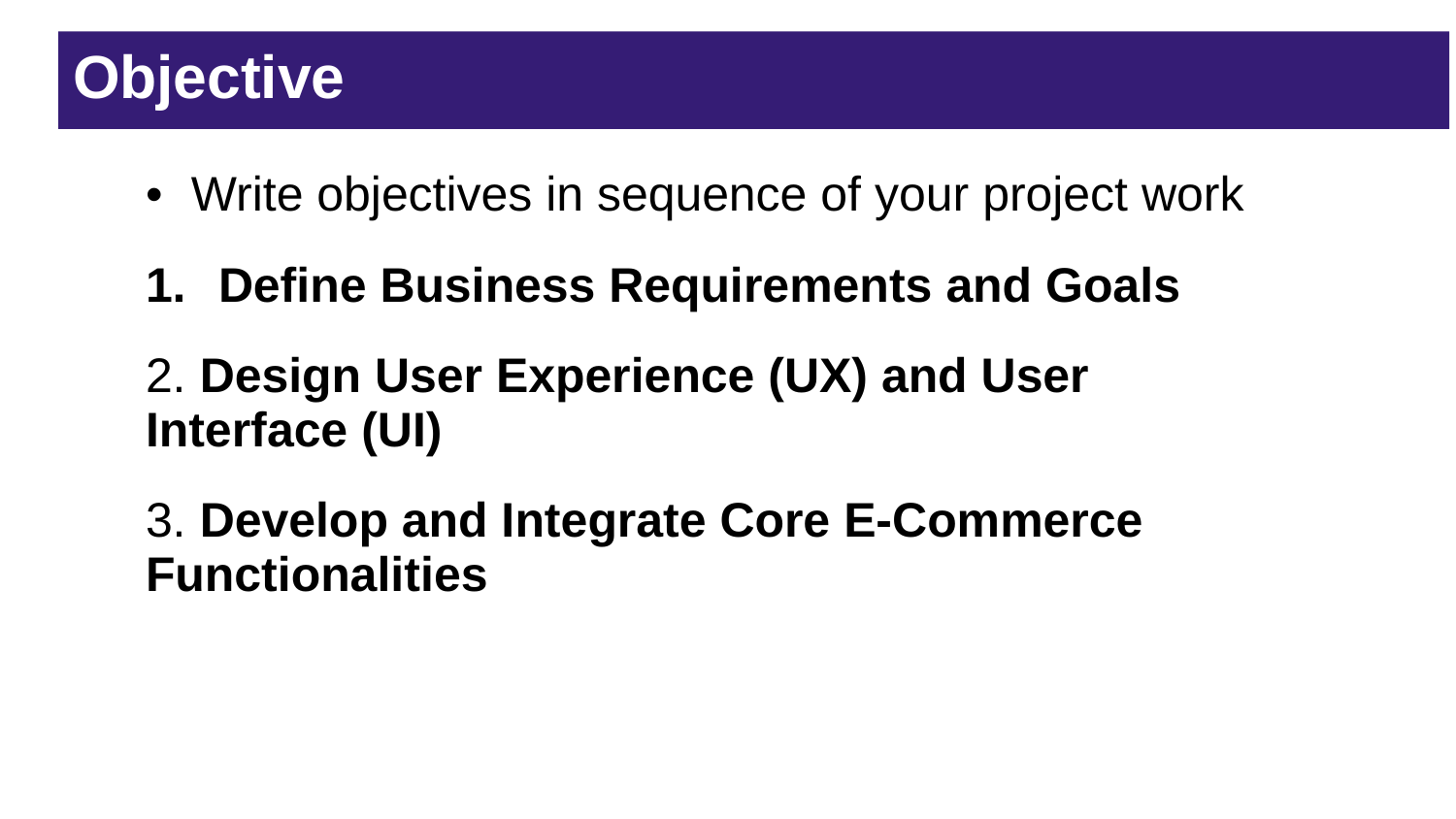

Objective
Write objectives in sequence of your project work
Define Business Requirements and Goals
2. Design User Experience (UX) and User Interface (UI)
3. Develop and Integrate Core E-Commerce Functionalities